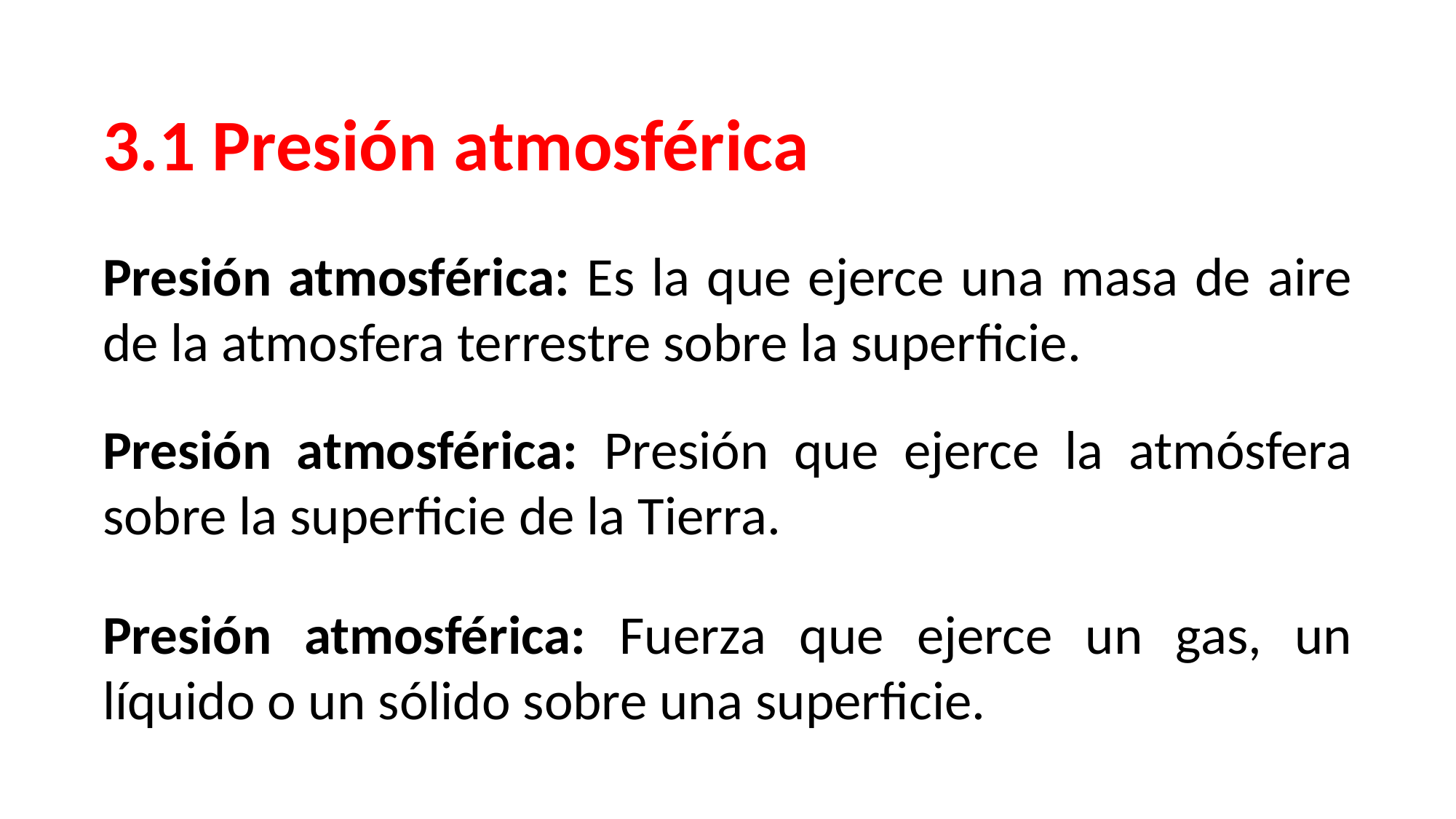

3.1 Presión atmosférica
Presión atmosférica: Es la que ejerce una masa de aire de la atmosfera terrestre sobre la superficie.
Presión atmosférica: Presión que ejerce la atmósfera sobre la superficie de la Tierra.
Presión atmosférica: Fuerza que ejerce un gas, un líquido o un sólido sobre una superficie.